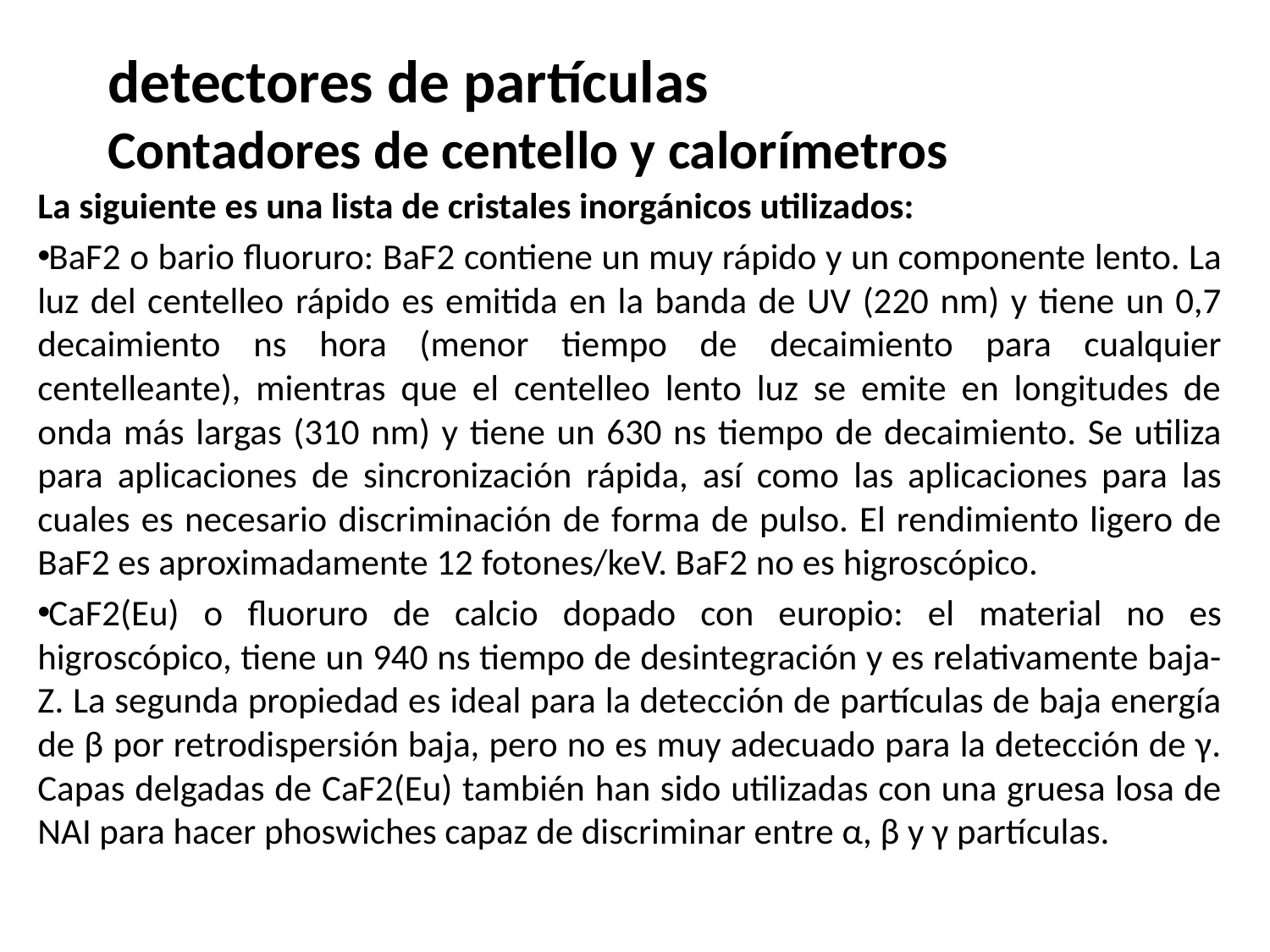

# detectores de partículas Contadores de centello y calorímetros
La siguiente es una lista de cristales inorgánicos utilizados:
BaF2 o bario fluoruro: BaF2 contiene un muy rápido y un componente lento. La luz del centelleo rápido es emitida en la banda de UV (220 nm) y tiene un 0,7 decaimiento ns hora (menor tiempo de decaimiento para cualquier centelleante), mientras que el centelleo lento luz se emite en longitudes de onda más largas (310 nm) y tiene un 630 ns tiempo de decaimiento. Se utiliza para aplicaciones de sincronización rápida, así como las aplicaciones para las cuales es necesario discriminación de forma de pulso. El rendimiento ligero de BaF2 es aproximadamente 12 fotones/keV. BaF2 no es higroscópico.
CaF2(Eu) o fluoruro de calcio dopado con europio: el material no es higroscópico, tiene un 940 ns tiempo de desintegración y es relativamente baja-Z. La segunda propiedad es ideal para la detección de partículas de baja energía de β por retrodispersión baja, pero no es muy adecuado para la detección de γ. Capas delgadas de CaF2(Eu) también han sido utilizadas con una gruesa losa de NAI para hacer phoswiches capaz de discriminar entre α, β y γ partículas.